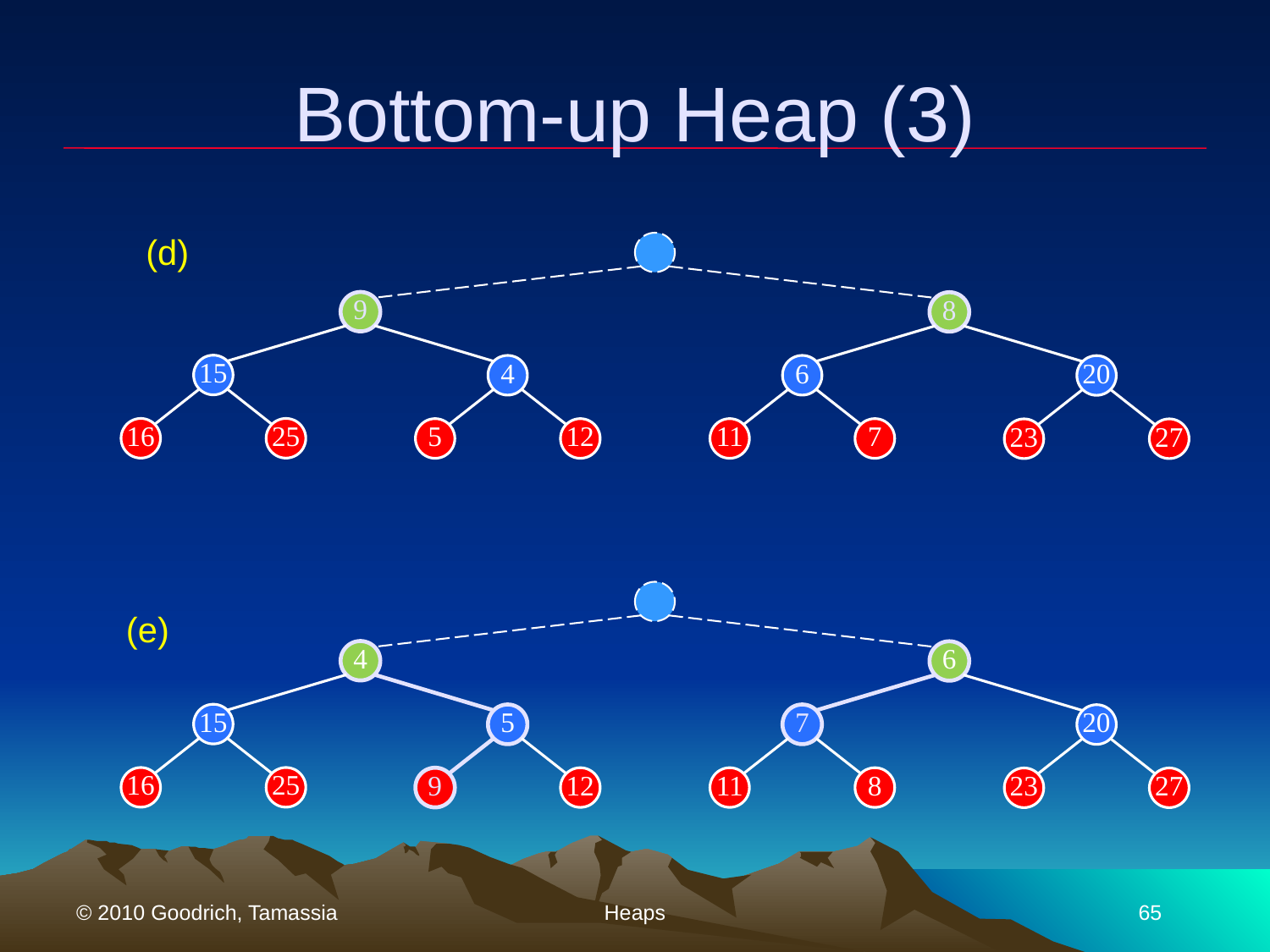

# Bottom-up Heap (3)
(d)

9
8
15
4
6
20
16
25
5
12
11
7
23
27

(e)
4
6
15
5
7
20
16
25
9
12
11
8
23
27
© 2010 Goodrich, Tamassia
Heaps
65